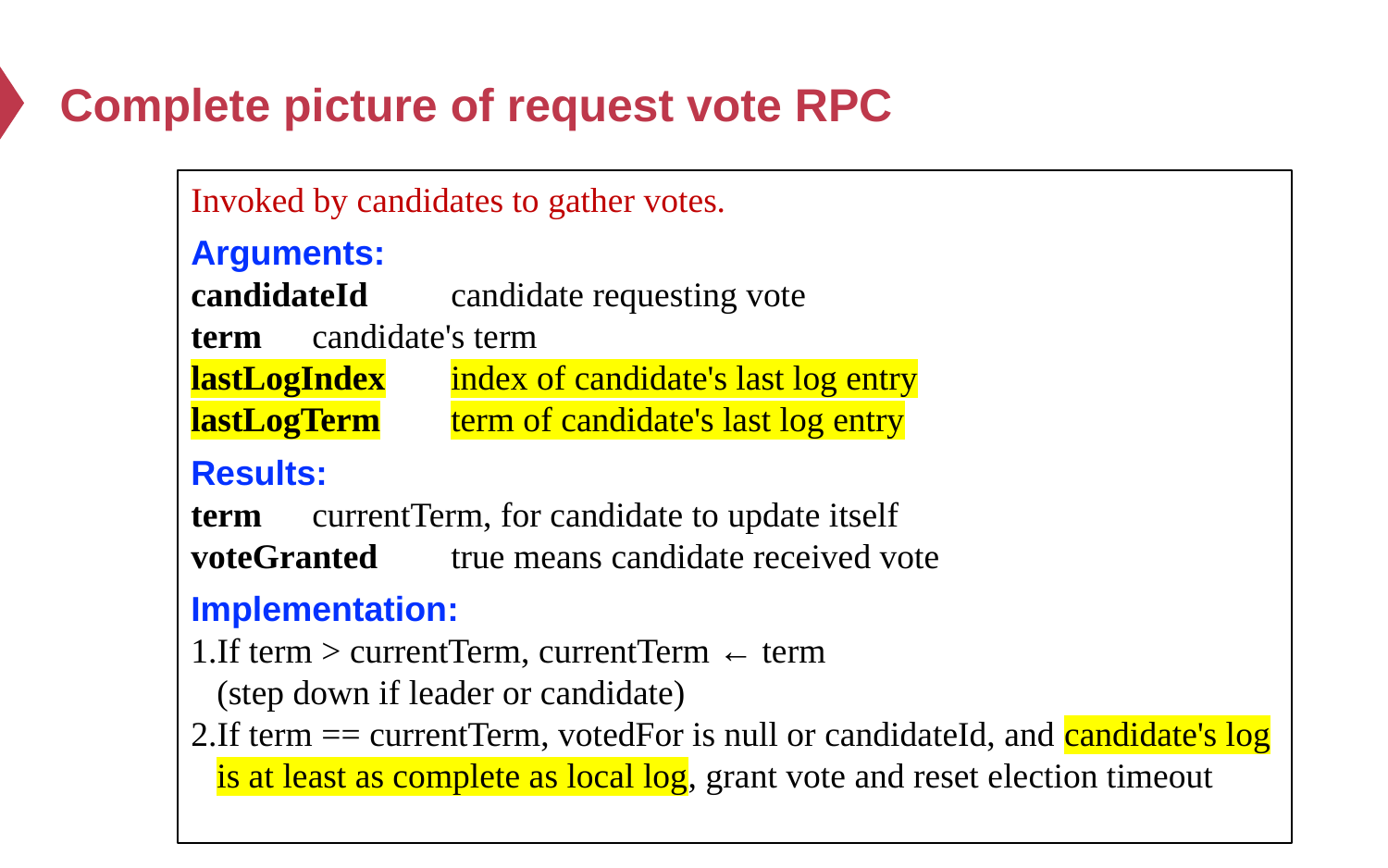

# Complete picture of request vote RPC
Invoked by candidates to gather votes.
Arguments:
candidateId	candidate requesting vote
term	candidate's term
lastLogIndex	index of candidate's last log entry
lastLogTerm	term of candidate's last log entry
Results:
term	currentTerm, for candidate to update itself
voteGranted	true means candidate received vote
Implementation:
If term > currentTerm, currentTerm ← term
(step down if leader or candidate)
If term == currentTerm, votedFor is null or candidateId, and candidate's log is at least as complete as local log, grant vote and reset election timeout

26